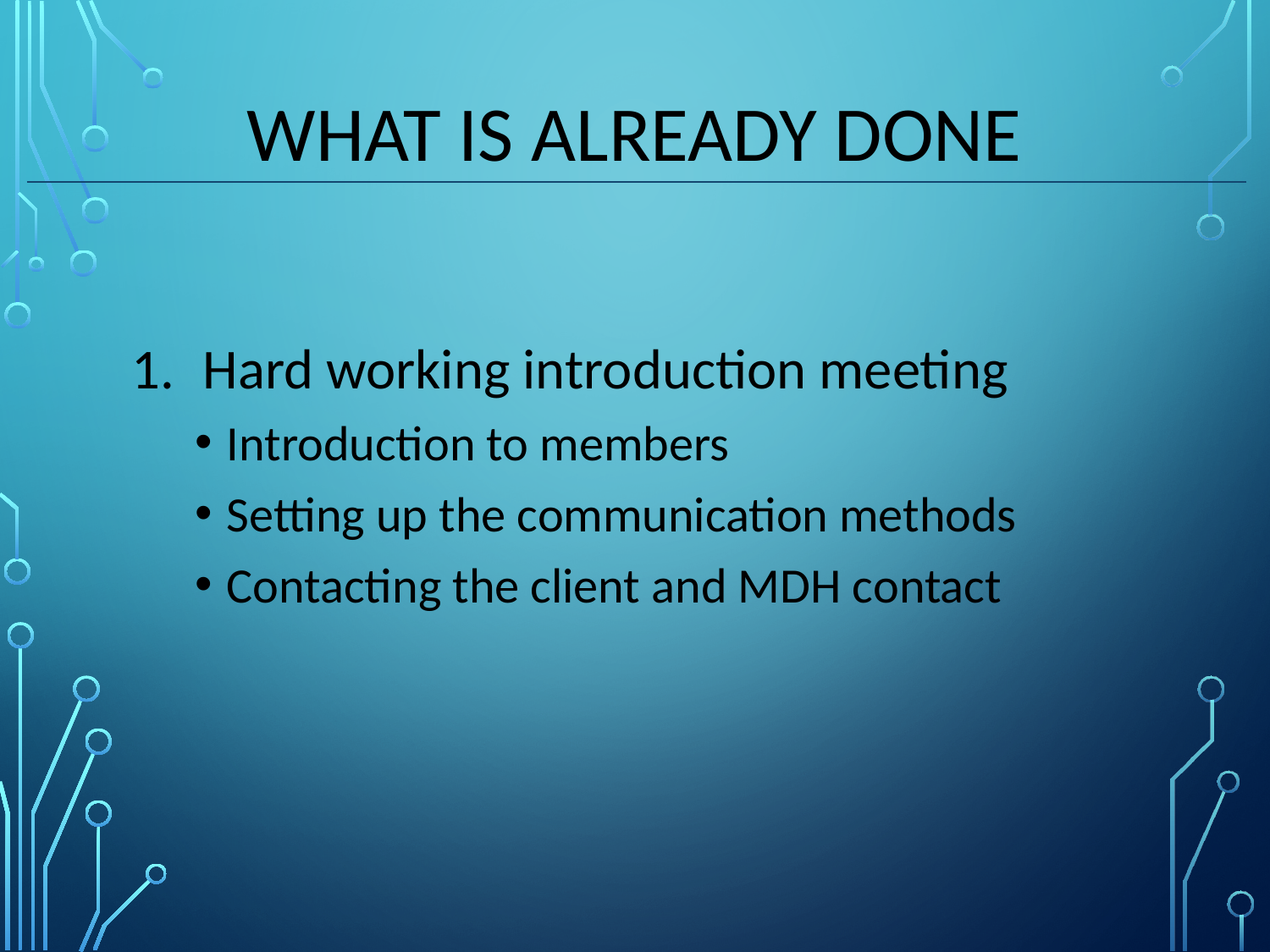

What is already done
Hard working introduction meeting
Introduction to members
Setting up the communication methods
Contacting the client and MDH contact